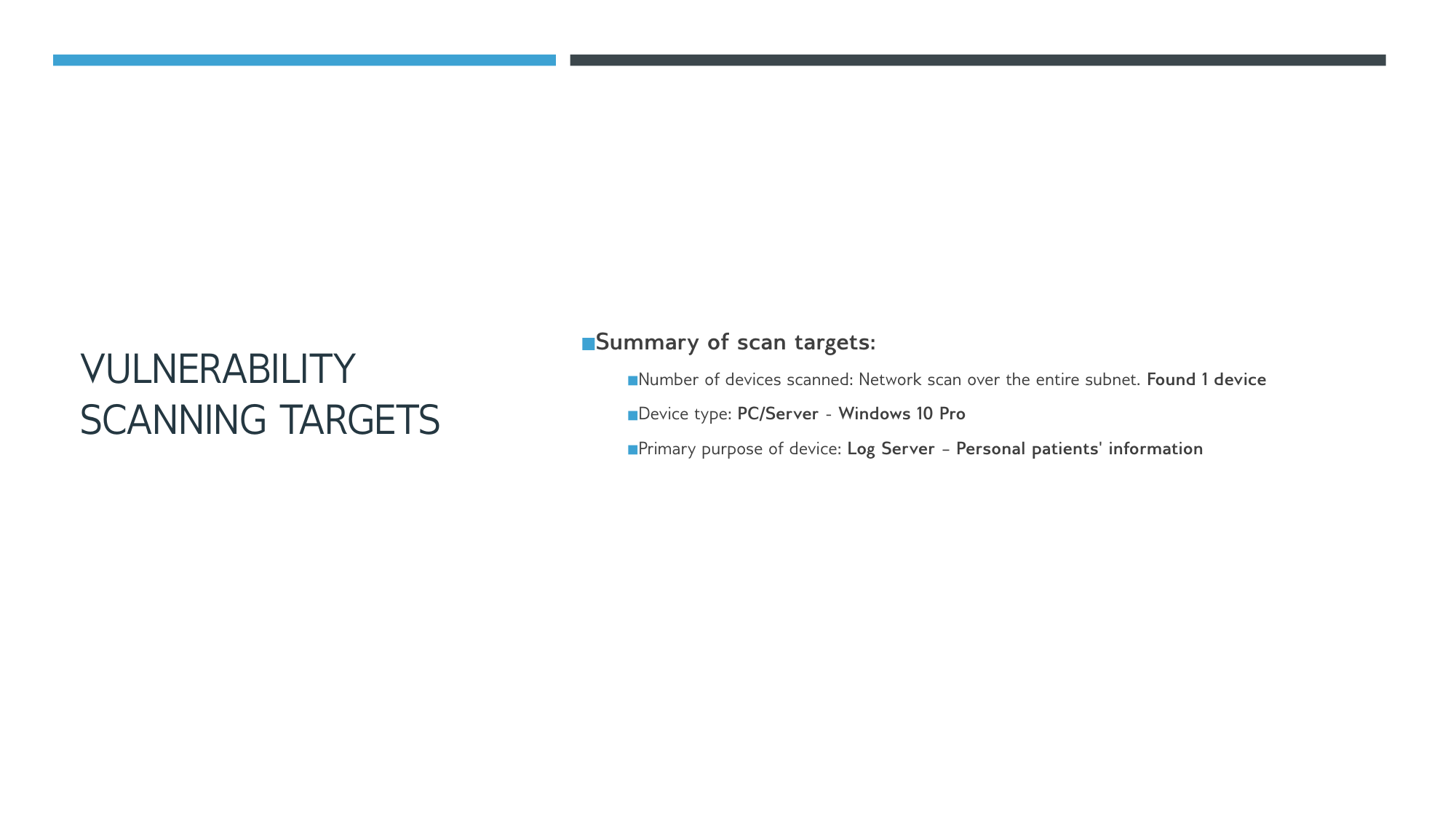

# VULNERABILITY SCANNING TARGETS
Summary of scan targets:
Number of devices scanned: Network scan over the entire subnet. Found 1 device
Device type: PC/Server - Windows 10 Pro
Primary purpose of device: Log Server – Personal patients' information